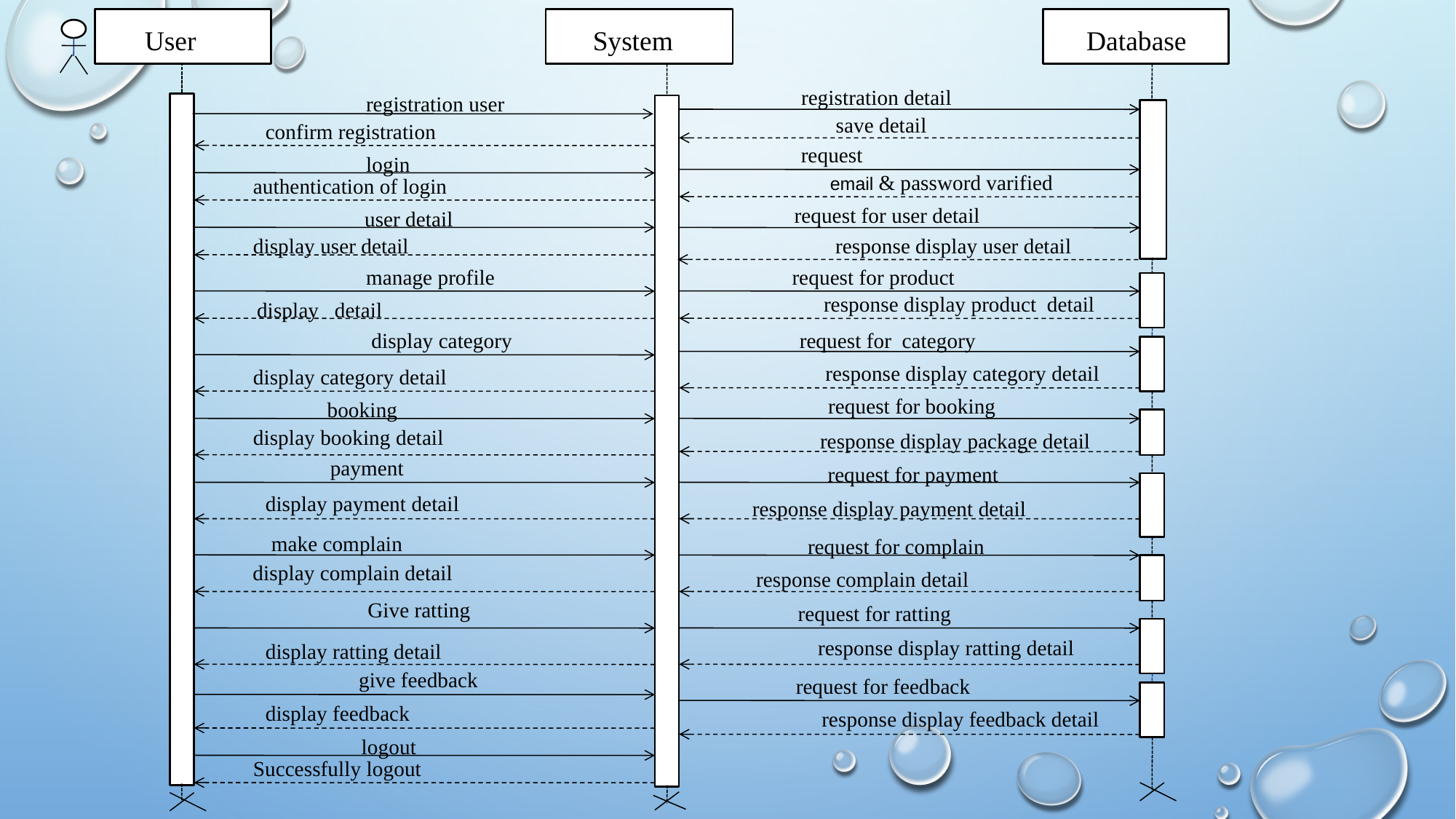

User
System
   Database

registration detail
   registration user

       save detail
confirm registration
       request
   login
                  email & password varified
authentication of login
      request for user detail
     user detail
response display user detail
display user detail

   manage profile
 request for product

       response display product  detail
   display   detail
    display category
            request for  category

     response display category detail
display category detail
request for booking

booking

display booking detail
    response display package detail
 payment

request for payment

 response display payment detail
display payment detail

        make complain
request for complain
display complain detail

response complain detail
Give ratting
         request for ratting

                  response display ratting detail
display ratting detail
 give feedback
    request for feedback

display feedback
              response display feedback detail
                          logout
Successfully logout